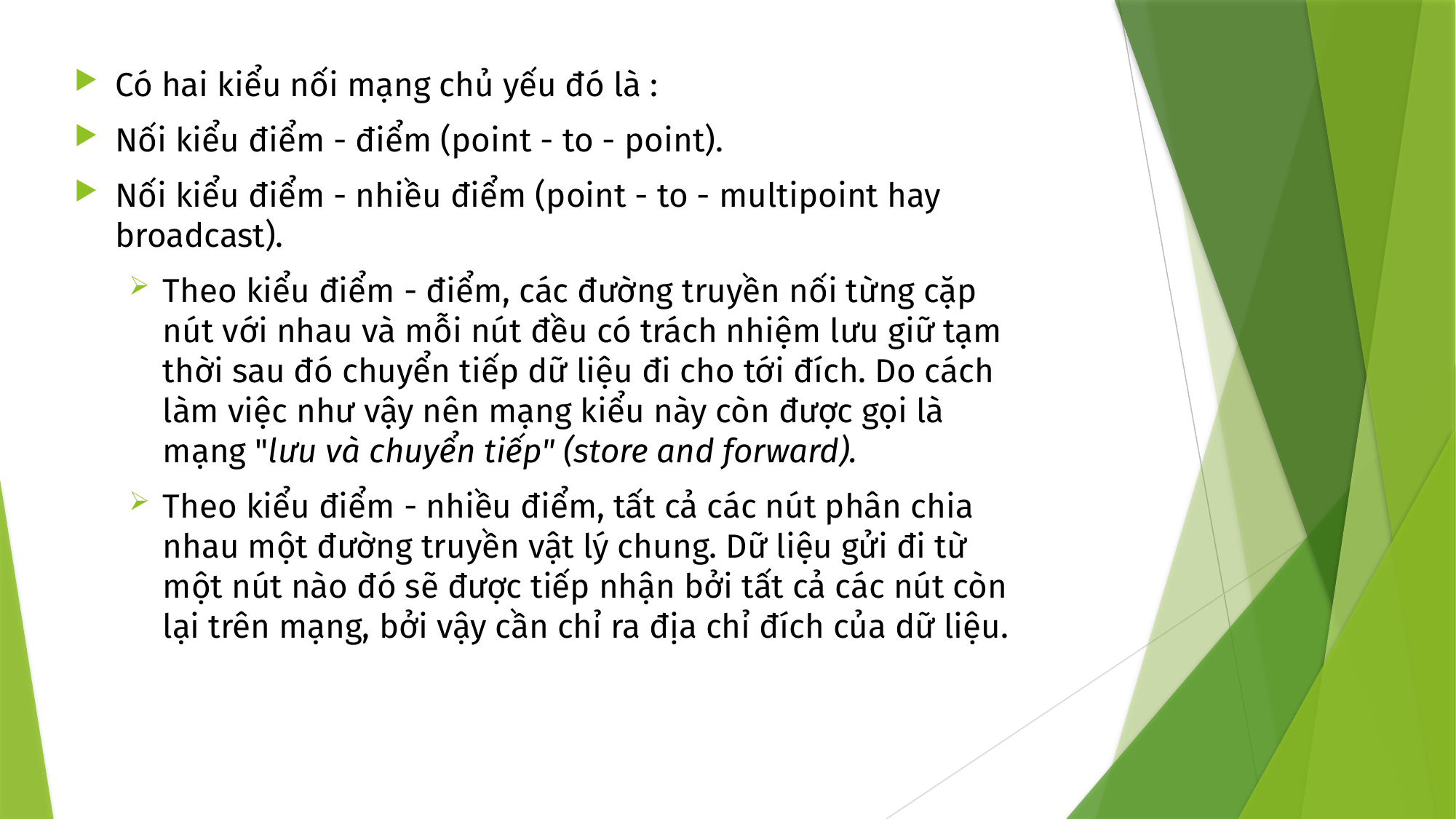

Có hai kiểu nối mạng chủ yếu đó là :
Nối kiểu điểm - điểm (point - to - point).
Nối kiểu điểm - nhiều điểm (point - to - multipoint hay broadcast).
Theo kiểu điểm - điểm, các đường truyền nối từng cặp nút với nhau và mỗi nút đều có trách nhiệm lưu giữ tạm thời sau đó chuyển tiếp dữ liệu đi cho tới đích. Do cách làm việc như vậy nên mạng kiểu này còn được gọi là mạng "lưu và chuyển tiếp" (store and forward).
Theo kiểu điểm - nhiều điểm, tất cả các nút phân chia nhau một đường truyền vật lý chung. Dữ liệu gửi đi từ một nút nào đó sẽ được tiếp nhận bởi tất cả các nút còn lại trên mạng, bởi vậy cần chỉ ra địa chỉ đích của dữ liệu.